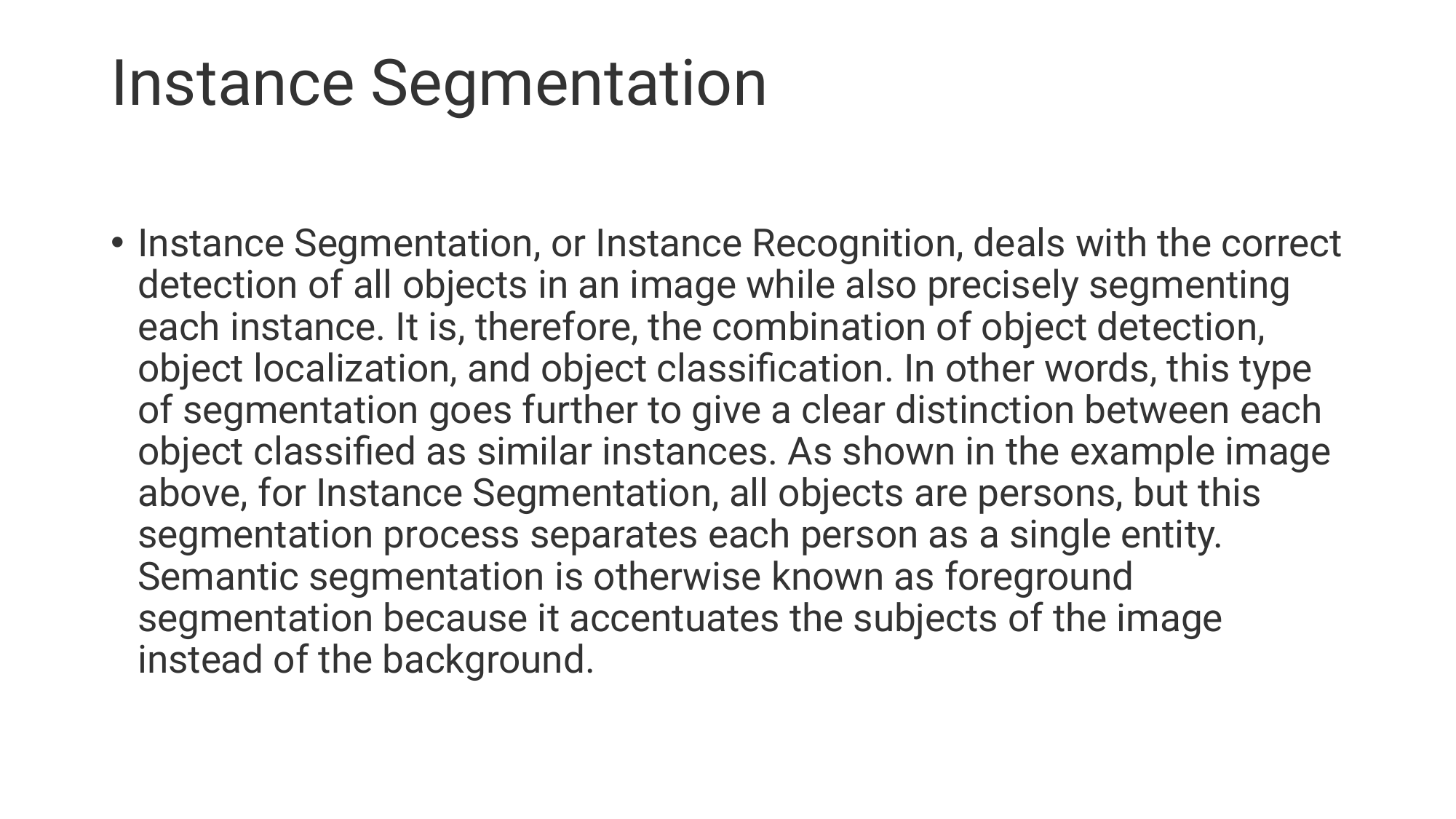

# Instance Segmentation
Instance Segmentation, or Instance Recognition, deals with the correct detection of all objects in an image while also precisely segmenting each instance. It is, therefore, the combination of object detection, object localization, and object classification. In other words, this type of segmentation goes further to give a clear distinction between each object classified as similar instances. As shown in the example image above, for Instance Segmentation, all objects are persons, but this segmentation process separates each person as a single entity. Semantic segmentation is otherwise known as foreground segmentation because it accentuates the subjects of the image instead of the background.